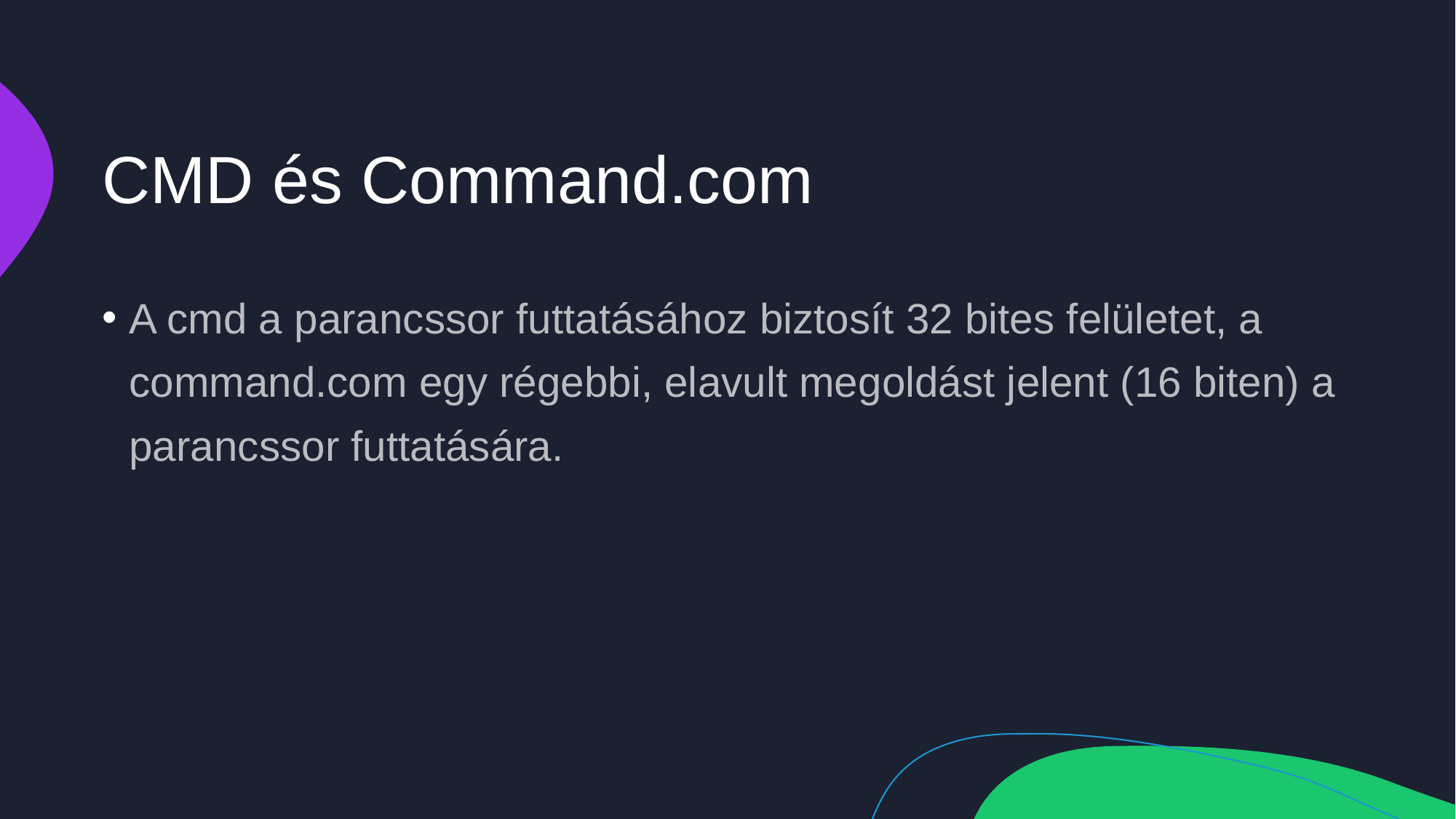

# CMD és Command.com
A cmd a parancssor futtatásához biztosít 32 bites felületet, a command.com egy régebbi, elavult megoldást jelent (16 biten) a parancssor futtatására.